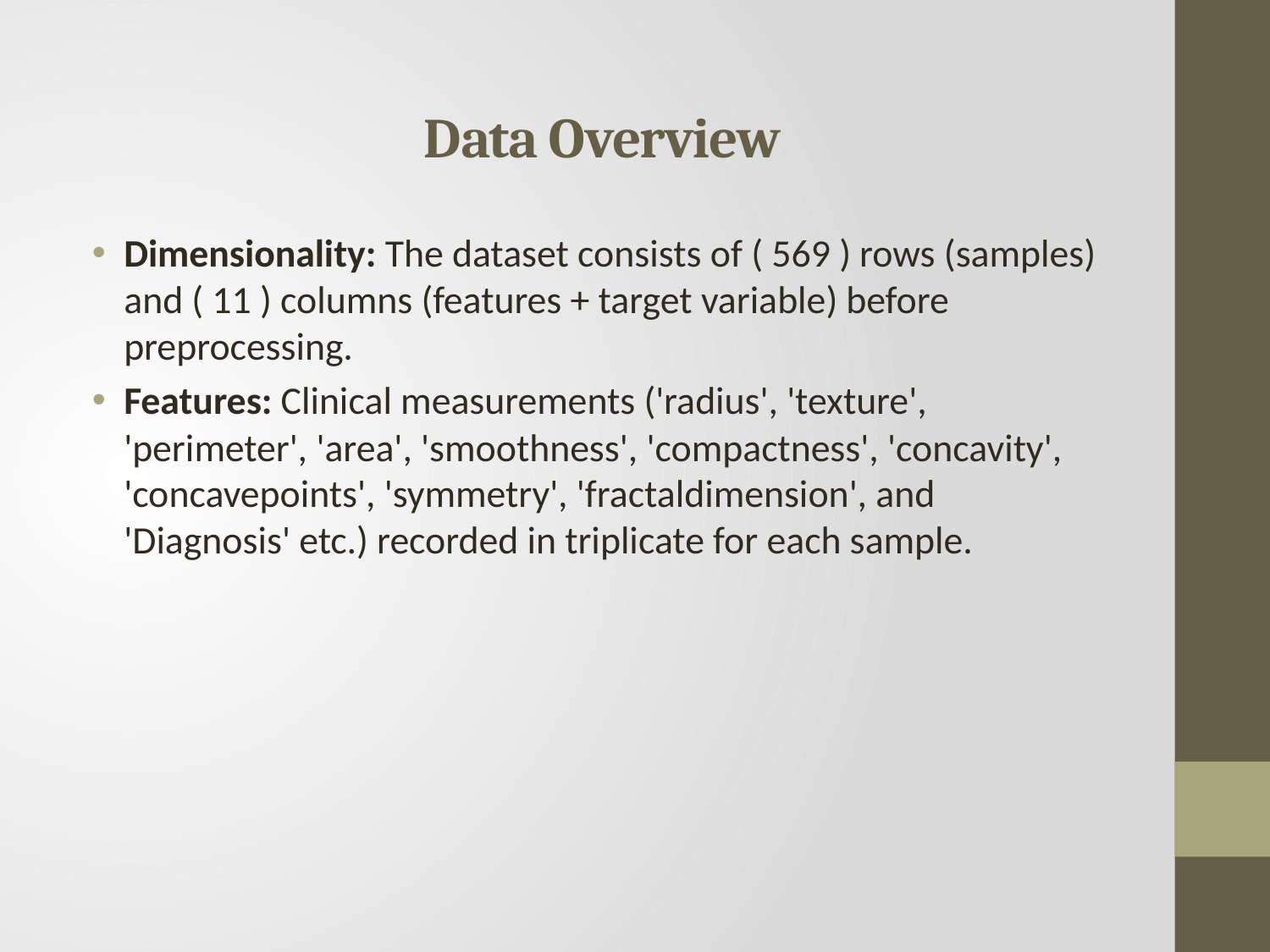

# Data Overview
Dimensionality: The dataset consists of ( 569 ) rows (samples) and ( 11 ) columns (features + target variable) before preprocessing.
Features: Clinical measurements ('radius', 'texture', 'perimeter', 'area', 'smoothness', 'compactness', 'concavity', 'concavepoints', 'symmetry', 'fractaldimension', and 'Diagnosis' etc.) recorded in triplicate for each sample.